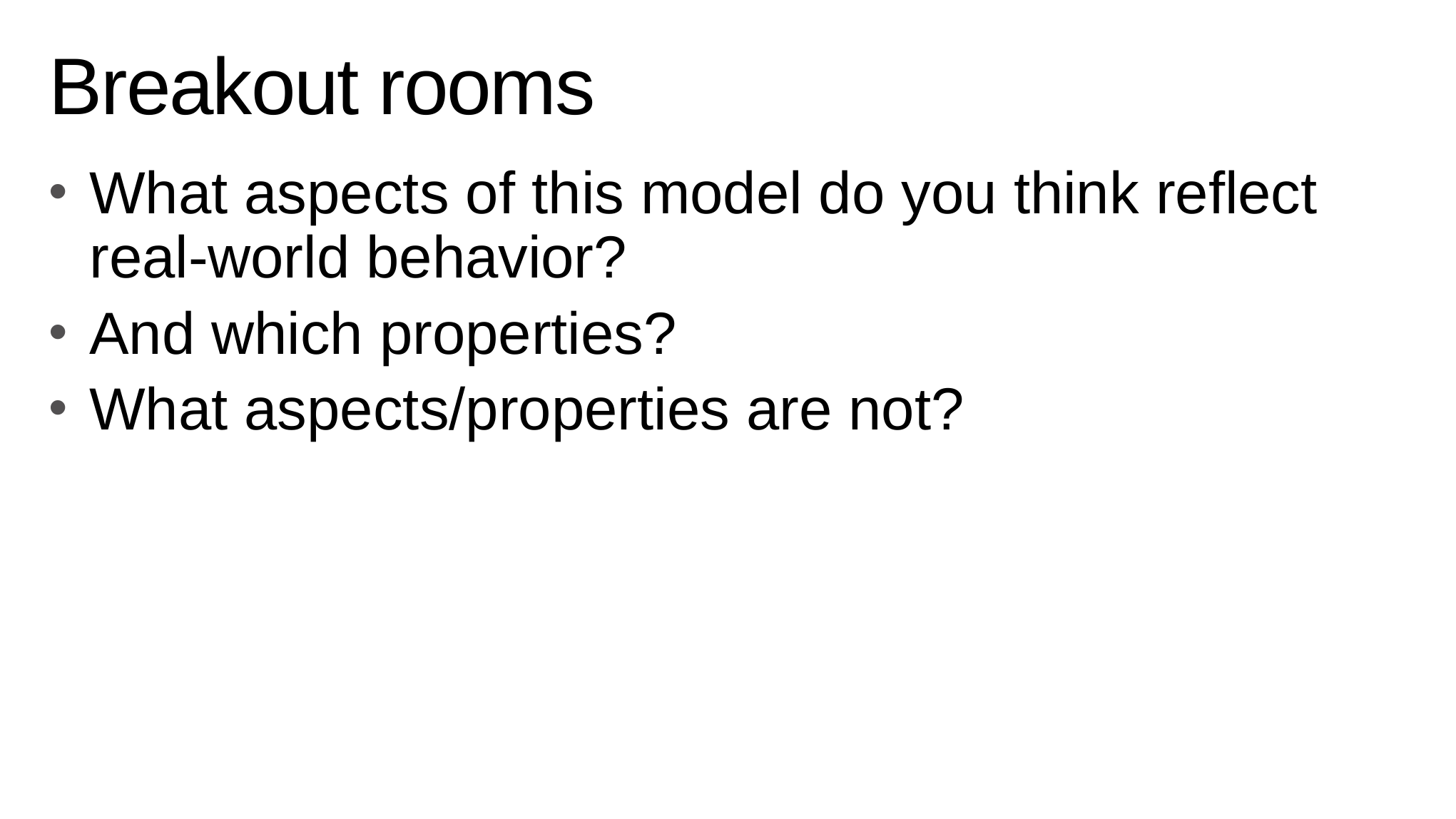

# Breakout rooms
What aspects of this model do you think reflect real-world behavior?
And which properties?
What aspects/properties are not?